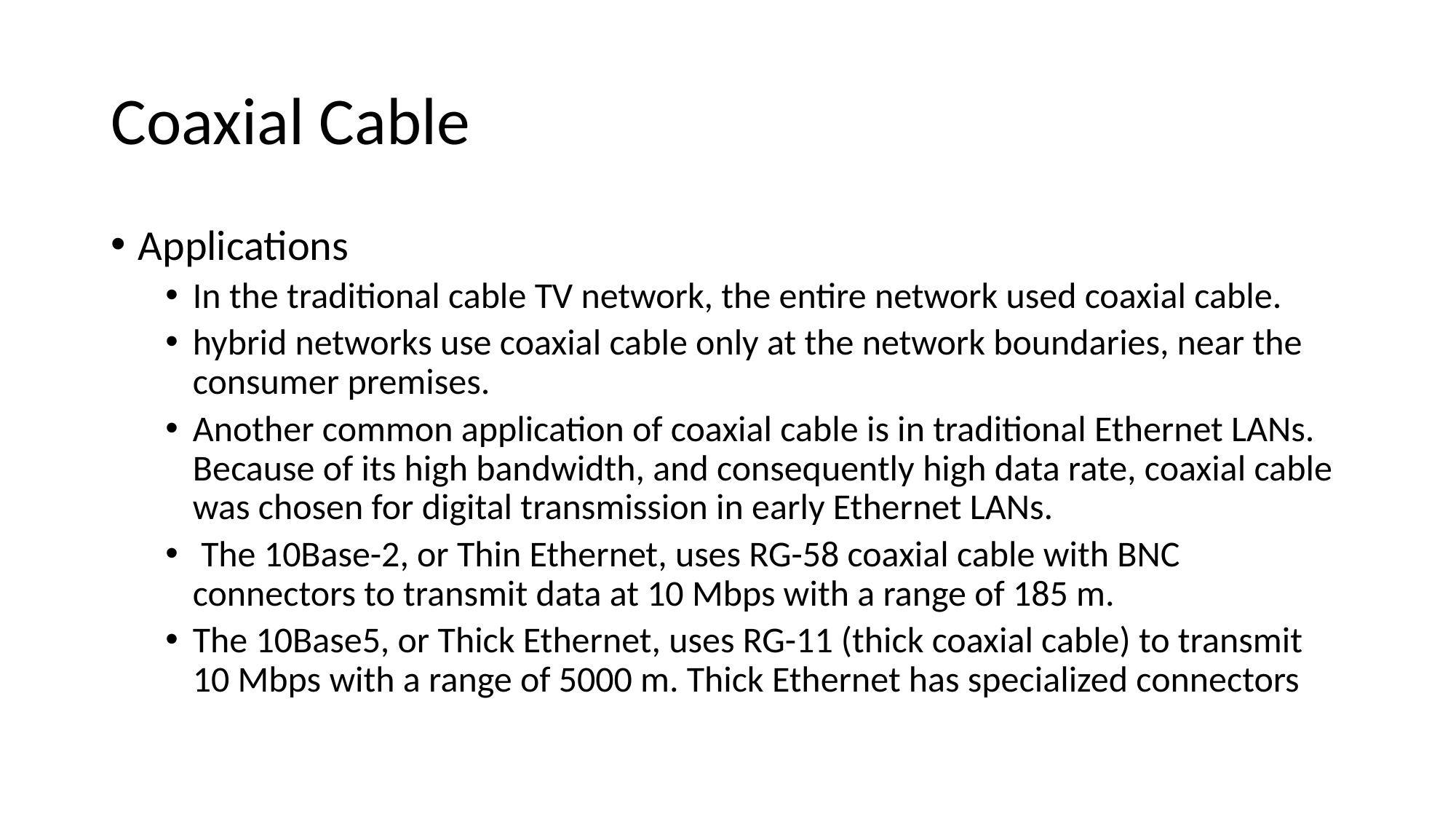

# Coaxial Cable
Applications
In the traditional cable TV network, the entire network used coaxial cable.
hybrid networks use coaxial cable only at the network boundaries, near the consumer premises.
Another common application of coaxial cable is in traditional Ethernet LANs. Because of its high bandwidth, and consequently high data rate, coaxial cable was chosen for digital transmission in early Ethernet LANs.
 The 10Base-2, or Thin Ethernet, uses RG-58 coaxial cable with BNC connectors to transmit data at 10 Mbps with a range of 185 m.
The 10Base5, or Thick Ethernet, uses RG-11 (thick coaxial cable) to transmit 10 Mbps with a range of 5000 m. Thick Ethernet has specialized connectors